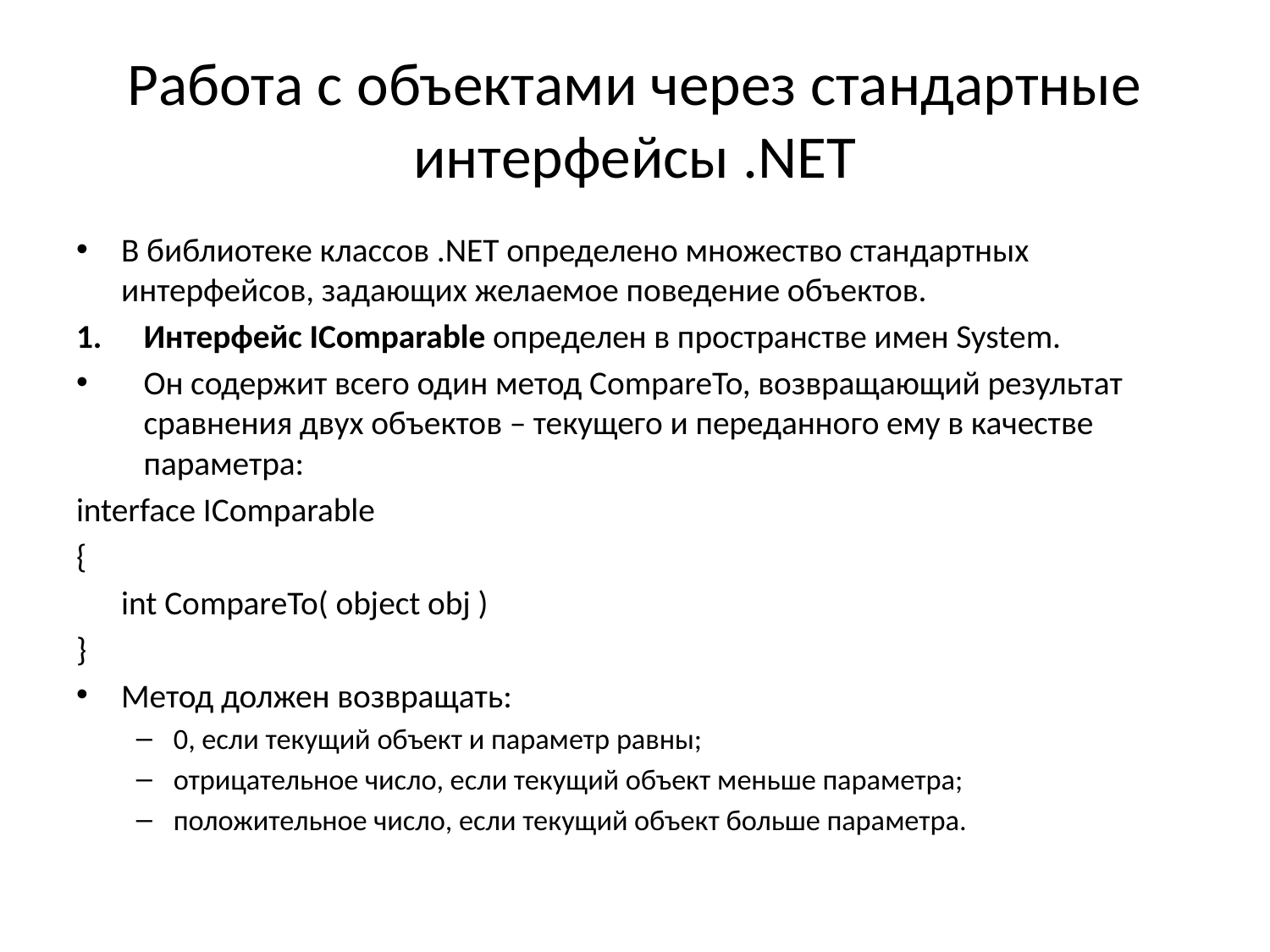

# Работа с объектами через стандартные интерфейсы .NET
В библиотеке классов .NET определено множество стандартных интерфейсов, задающих желаемое поведение объектов.
Интерфейс IComparable определен в пространстве имен System.
Он содержит всего один метод CompareTo, возвращающий результат сравнения двух объектов – текущего и переданного ему в качестве параметра:
interface IComparable
{
	int CompareTo( object obj )
}
Метод должен возвращать:
0, если текущий объект и параметр равны;
отрицательное число, если текущий объект меньше параметра;
положительное число, если текущий объект больше параметра.